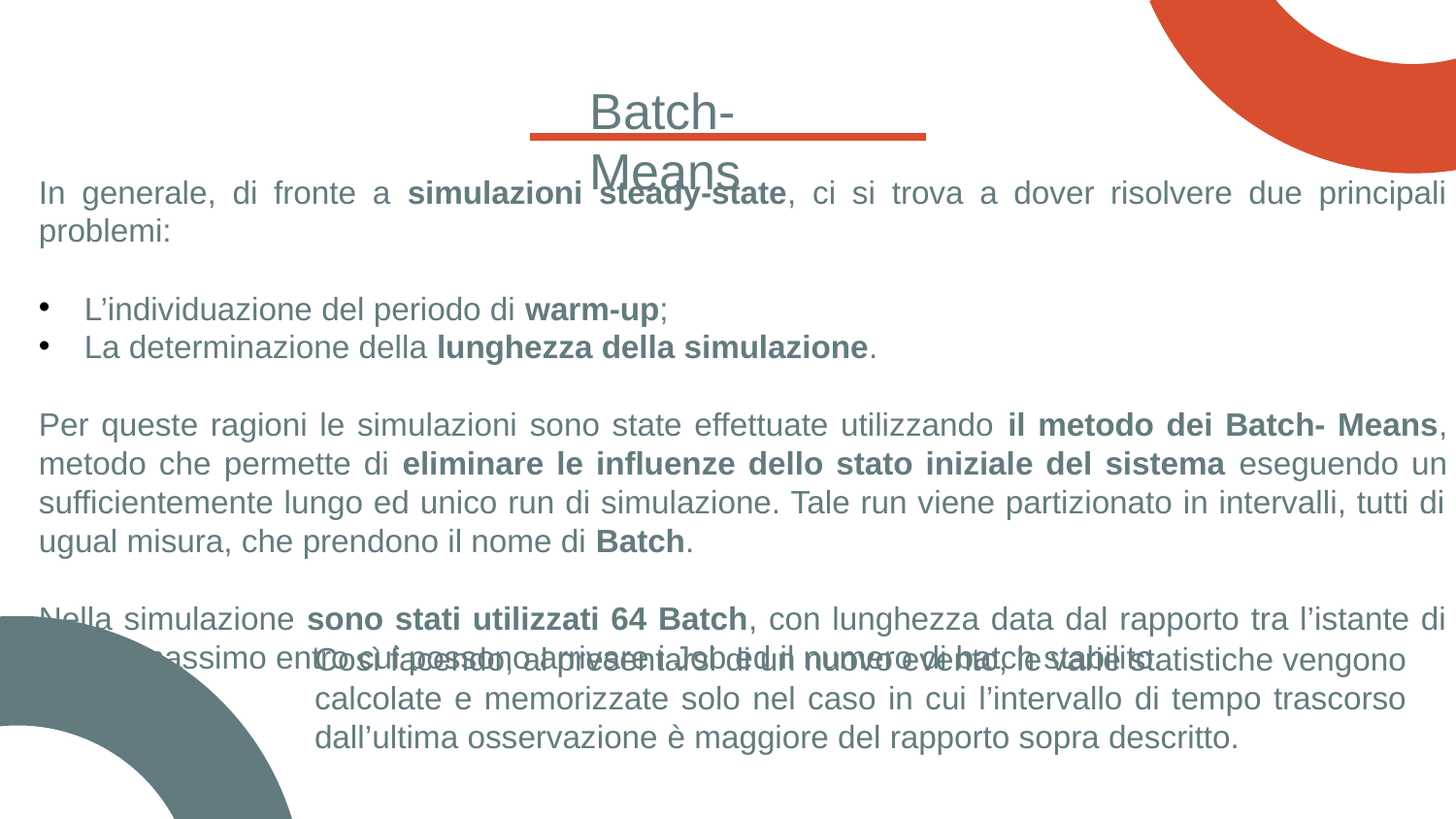

Batch-Means
In generale, di fronte a simulazioni steady-state, ci si trova a dover risolvere due principali problemi:
L’individuazione del periodo di warm-up;
La determinazione della lunghezza della simulazione.

Per queste ragioni le simulazioni sono state effettuate utilizzando il metodo dei Batch- Means, metodo che permette di eliminare le influenze dello stato iniziale del sistema eseguendo un sufficientemente lungo ed unico run di simulazione. Tale run viene partizionato in intervalli, tutti di ugual misura, che prendono il nome di Batch.

Nella simulazione sono stati utilizzati 64 Batch, con lunghezza data dal rapporto tra l’istante di tempo massimo entro cui possono arrivare i Job ed il numero di batch stabilito.

Così facendo, al presentarsi di un nuovo evento, le varie statistiche vengono calcolate e memorizzate solo nel caso in cui l’intervallo di tempo trascorso dall’ultima osservazione è maggiore del rapporto sopra descritto.